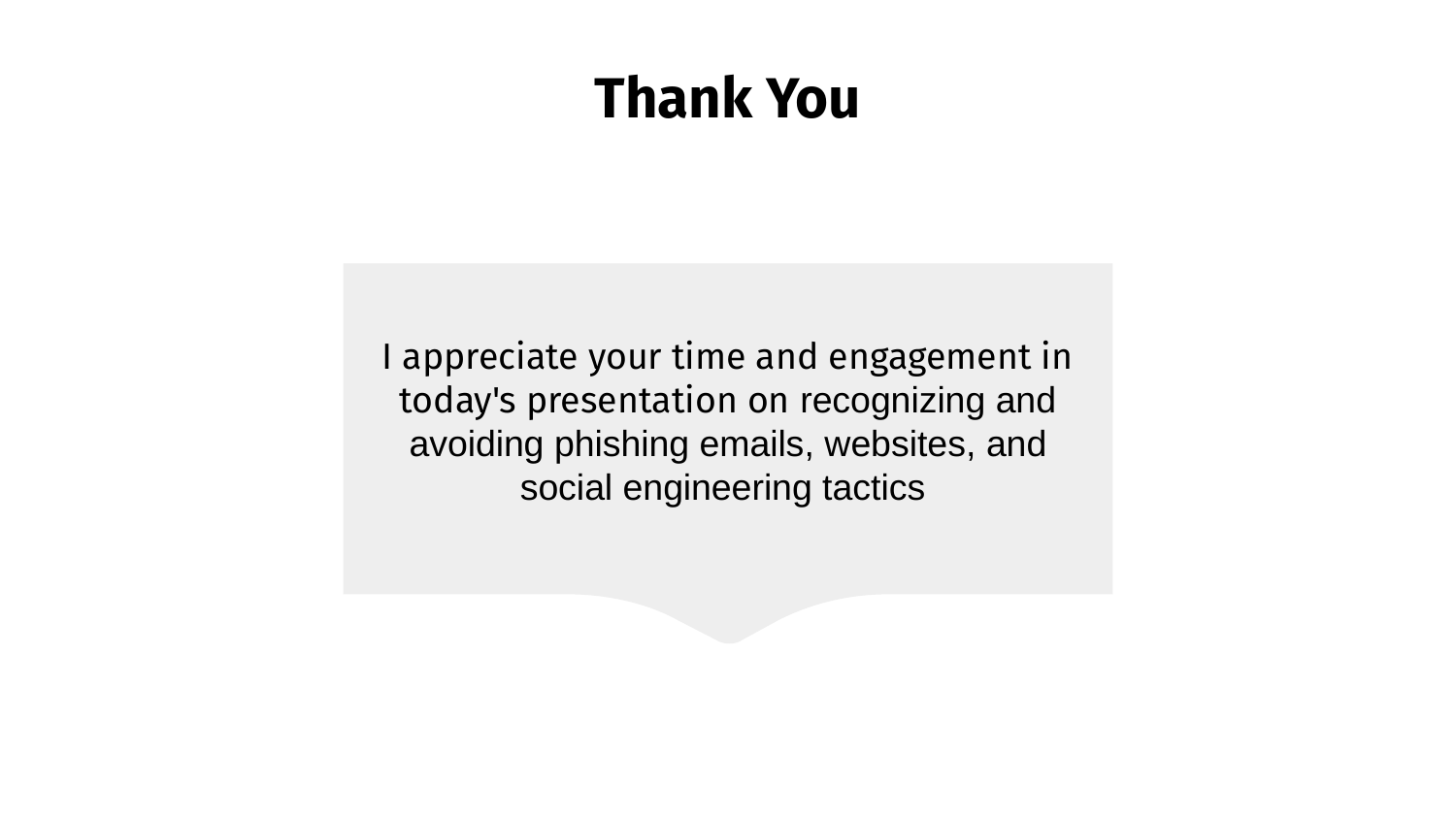

# Thank You

I appreciate your time and engagement in today's presentation on recognizing and avoiding phishing emails, websites, and social engineering tactics